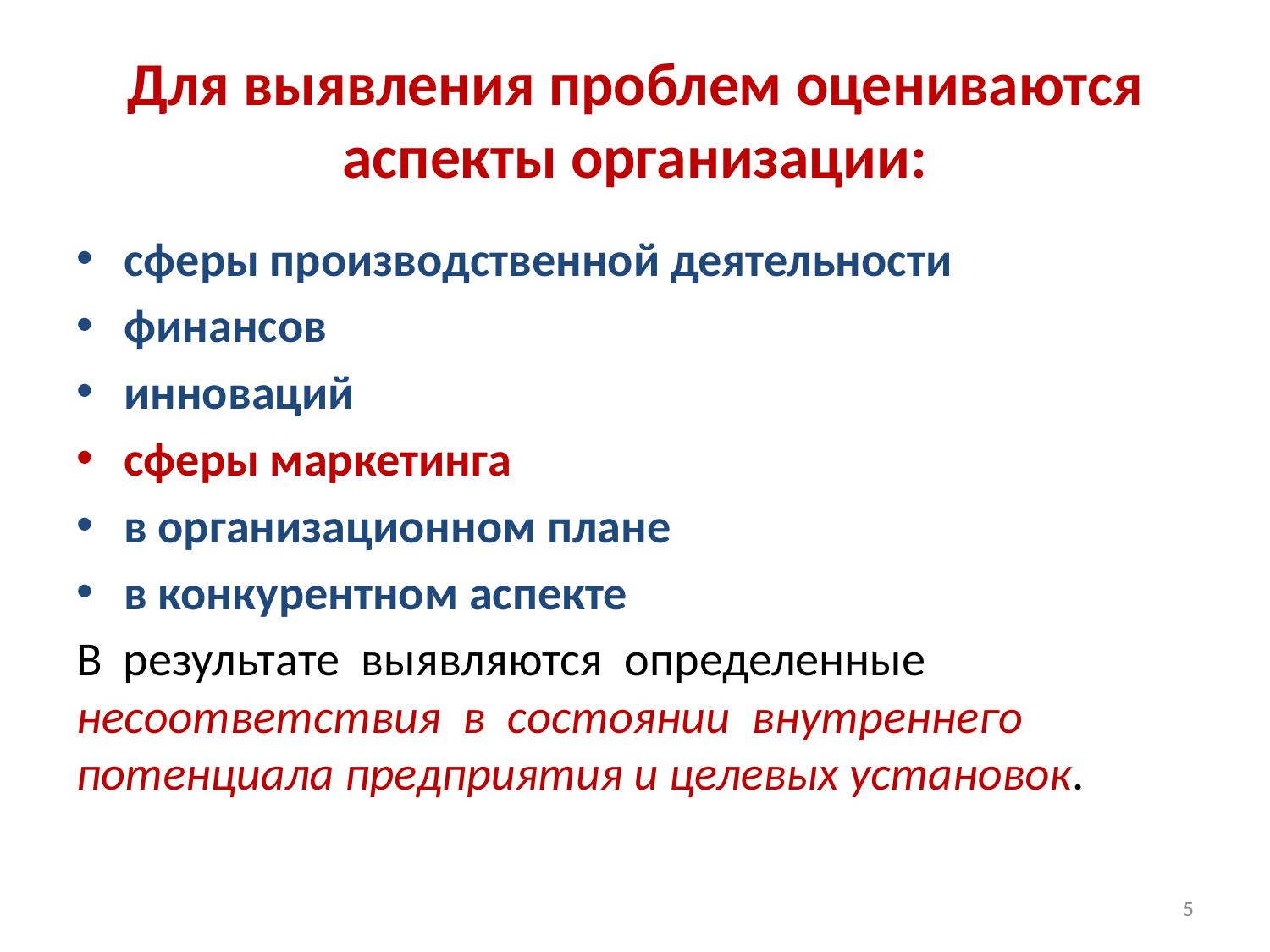

# Для выявления проблем оцениваются аспекты организации:
сферы производственной деятельности
финансов
инноваций
сферы маркетинга
в организационном плане
в конкурентном аспекте
В  результате  выявляются  определенные  несоответствия  в  состоянии  внутреннего  потенциала предприятия и целевых установок.
5